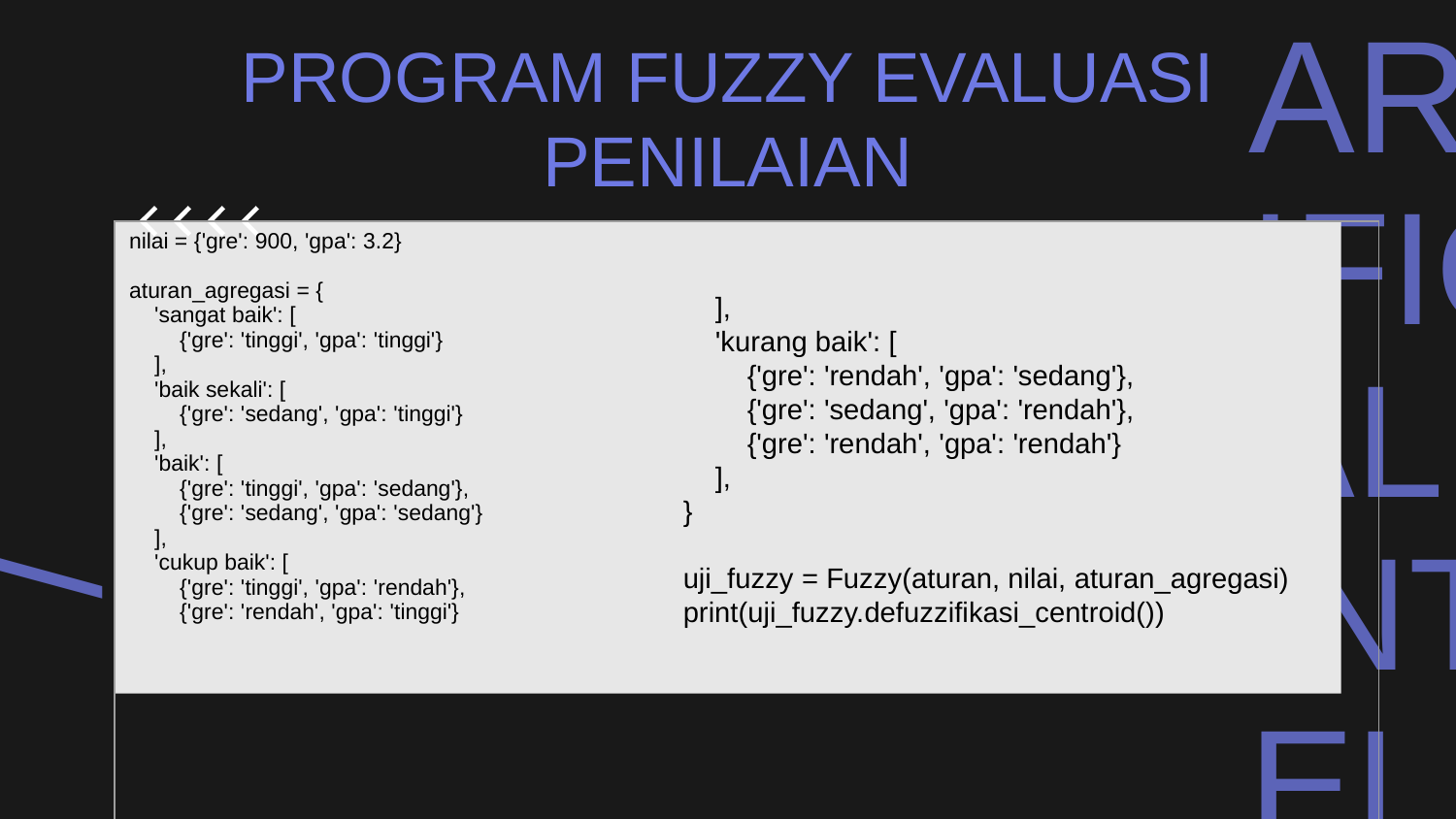

PROGRAM FUZZY EVALUASI PENILAIAN

| nilai = {'gre': 900, 'gpa': 3.2} aturan\_agregasi = {     'sangat baik': [         {'gre': 'tinggi', 'gpa': 'tinggi'}     ],     'baik sekali': [         {'gre': 'sedang', 'gpa': 'tinggi'}     ],     'baik': [         {'gre': 'tinggi', 'gpa': 'sedang'},         {'gre': 'sedang', 'gpa': 'sedang'}     ],     'cukup baik': [         {'gre': 'tinggi', 'gpa': 'rendah'},         {'gre': 'rendah', 'gpa': 'tinggi'} |
| --- |
    ],
    'kurang baik': [
        {'gre': 'rendah', 'gpa': 'sedang'},
        {'gre': 'sedang', 'gpa': 'rendah'},
        {'gre': 'rendah', 'gpa': 'rendah'}
    ],
}
uji_fuzzy = Fuzzy(aturan, nilai, aturan_agregasi)
print(uji_fuzzy.defuzzifikasi_centroid())